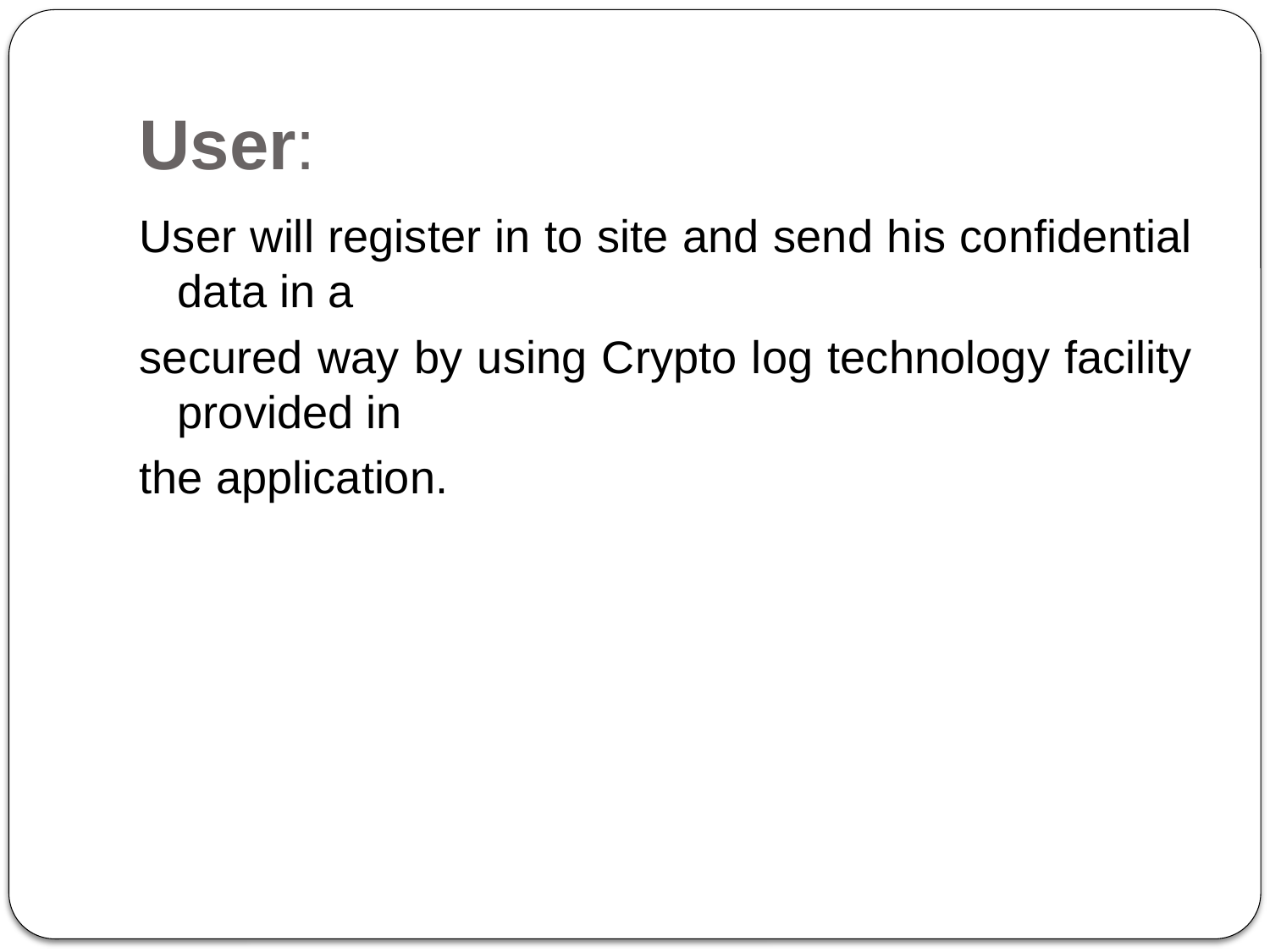

# User:
User will register in to site and send his confidential data in a
secured way by using Crypto log technology facility provided in
the application.